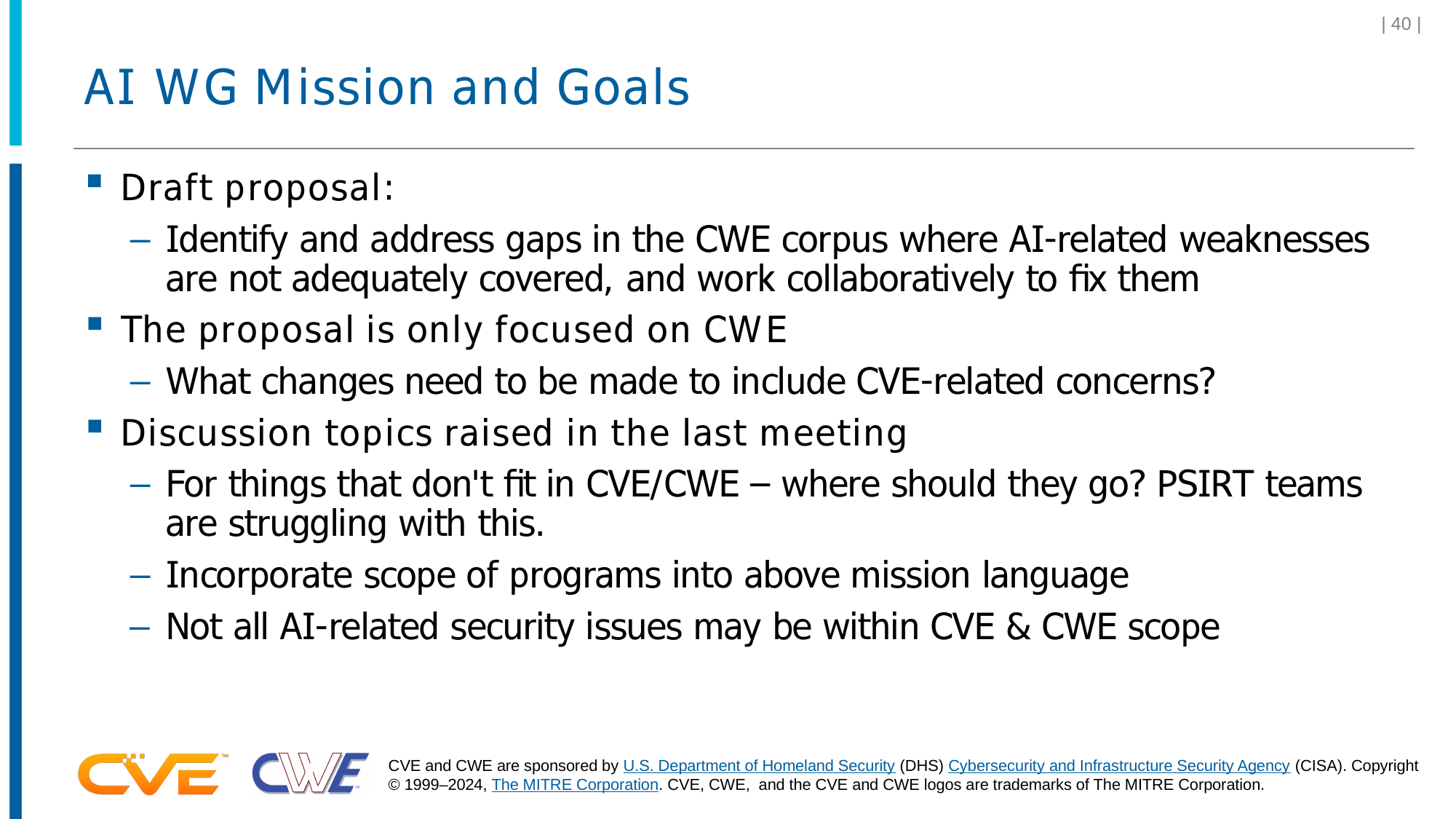

| 40 |
# AI WG Mission and Goals
Draft proposal:
Identify and address gaps in the CWE corpus where AI-related weaknesses are not adequately covered, and work collaboratively to fix them
The proposal is only focused on CWE
What changes need to be made to include CVE-related concerns?
Discussion topics raised in the last meeting
For things that don't fit in CVE/CWE – where should they go? PSIRT teams are struggling with this.
Incorporate scope of programs into above mission language
Not all AI-related security issues may be within CVE & CWE scope